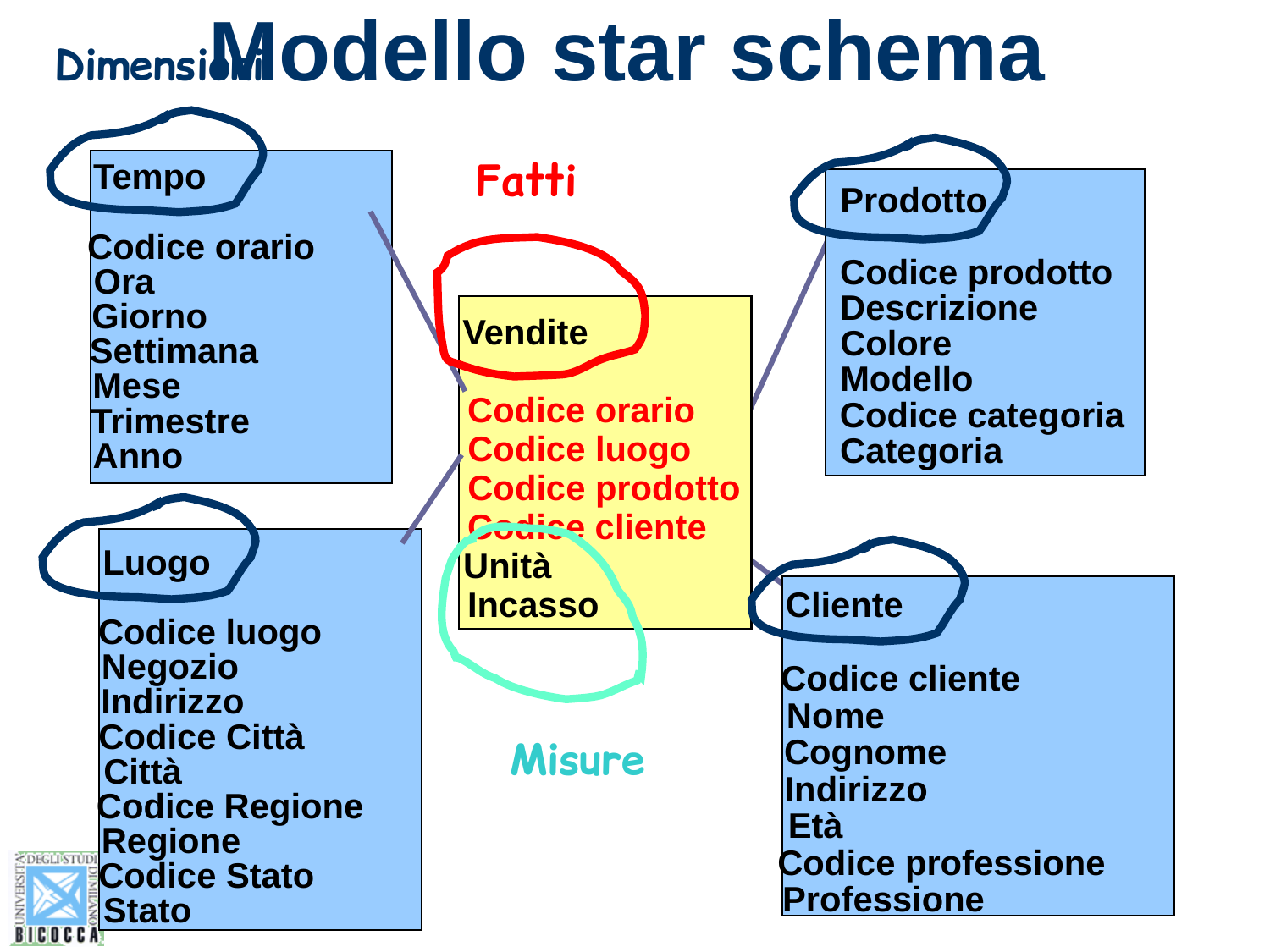

# Modello star schema
Dimensioni

Fatti

Tempo

Codice orario

Ora

Giorno

Settimana

Mese

Trimestre

Anno

Prodotto

Codice prodotto

Descrizione

Colore

Modello

Codice categoria

Categoria

Vendite

Codice orario

Codice luogo

Codice prodotto

Codice cliente

Unità

Incasso

Misure

Luogo

Codice luogo

Negozio

Indirizzo

Codice Città

Città

Codice Regione

Regione

Codice Stato

Stato

Cliente

Codice cliente

Nome

Cognome

Indirizzo

Età

Codice professione

Professione